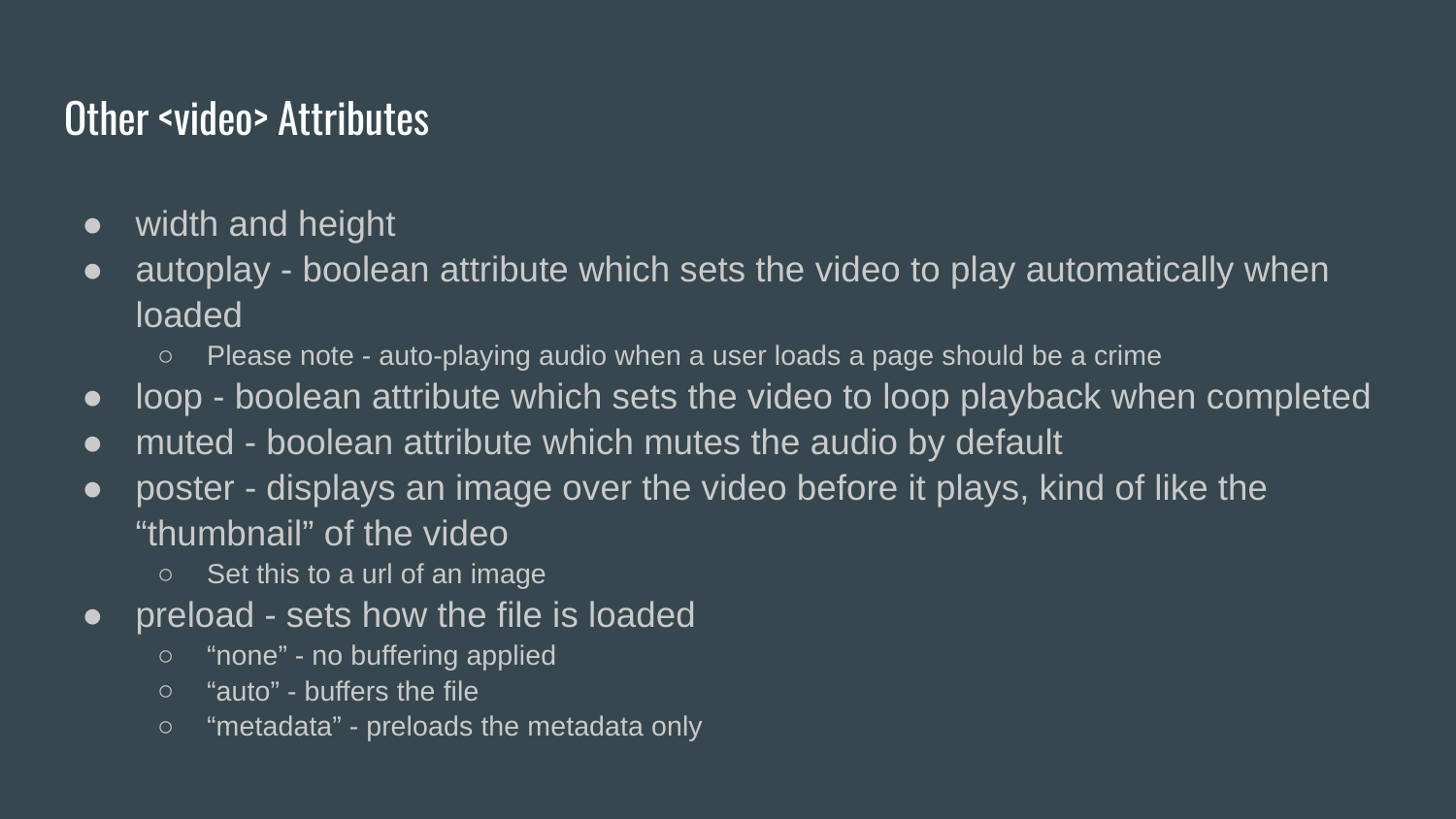

# Other <video> Attributes
width and height
autoplay - boolean attribute which sets the video to play automatically when loaded
Please note - auto-playing audio when a user loads a page should be a crime
loop - boolean attribute which sets the video to loop playback when completed
muted - boolean attribute which mutes the audio by default
poster - displays an image over the video before it plays, kind of like the “thumbnail” of the video
Set this to a url of an image
preload - sets how the file is loaded
“none” - no buffering applied
“auto” - buffers the file
“metadata” - preloads the metadata only